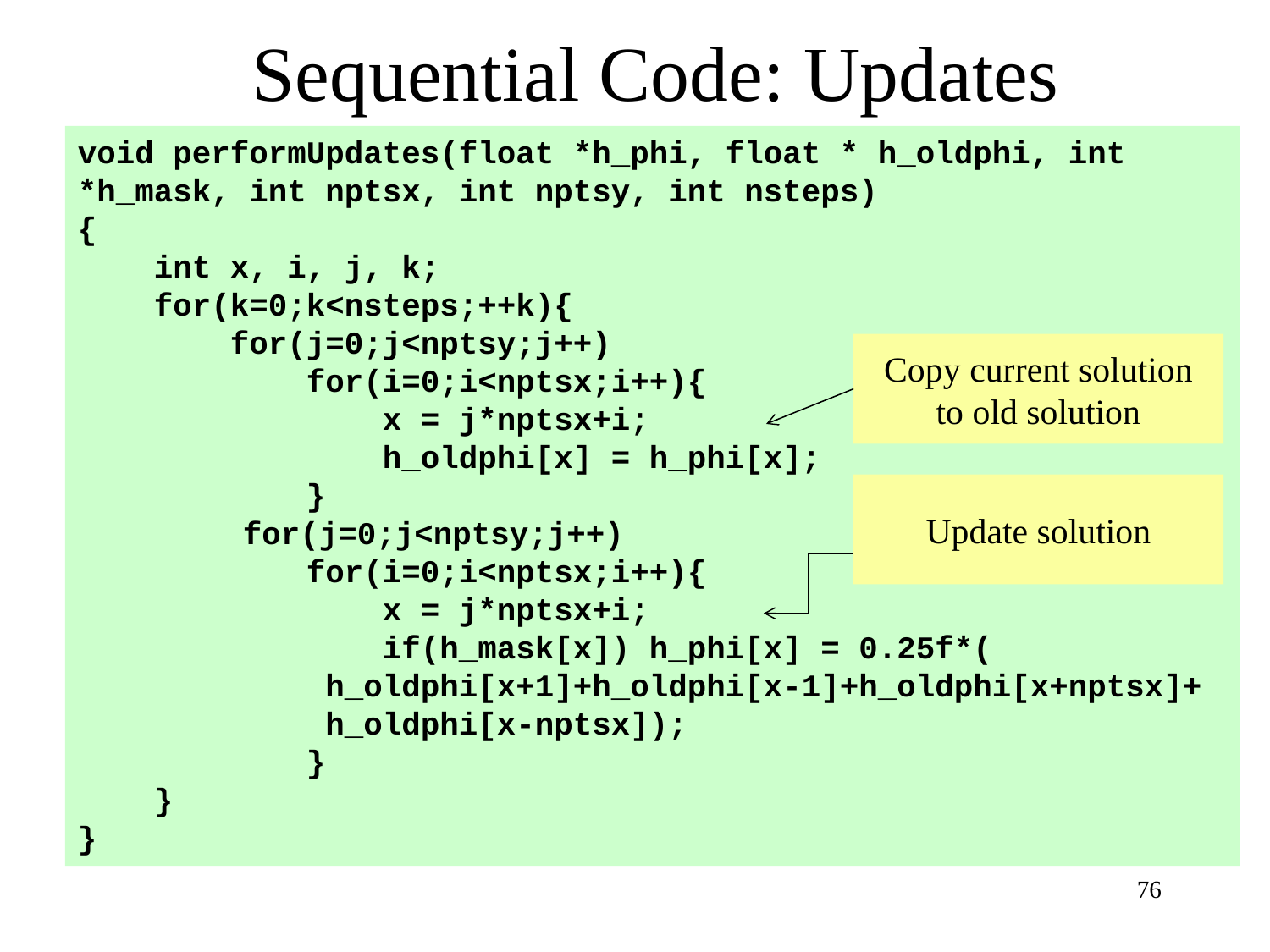

Sequential Code: Updates
void performUpdates(float *h_phi, float * h_oldphi, int *h_mask, int nptsx, int nptsy, int nsteps)
{
    int x, i, j, k;
    for(k=0;k<nsteps;++k){
        for(j=0;j<nptsy;j++)
            for(i=0;i<nptsx;i++){
                x = j*nptsx+i;
                h_oldphi[x] = h_phi[x];
            }
	  for(j=0;j<nptsy;j++)
            for(i=0;i<nptsx;i++){
                x = j*nptsx+i;
                if(h_mask[x]) h_phi[x] = 0.25f*(
             h_oldphi[x+1]+h_oldphi[x-1]+h_oldphi[x+nptsx]+
             h_oldphi[x-nptsx]);
            }
    }
}
Copy current solution to old solution
Update solution
76